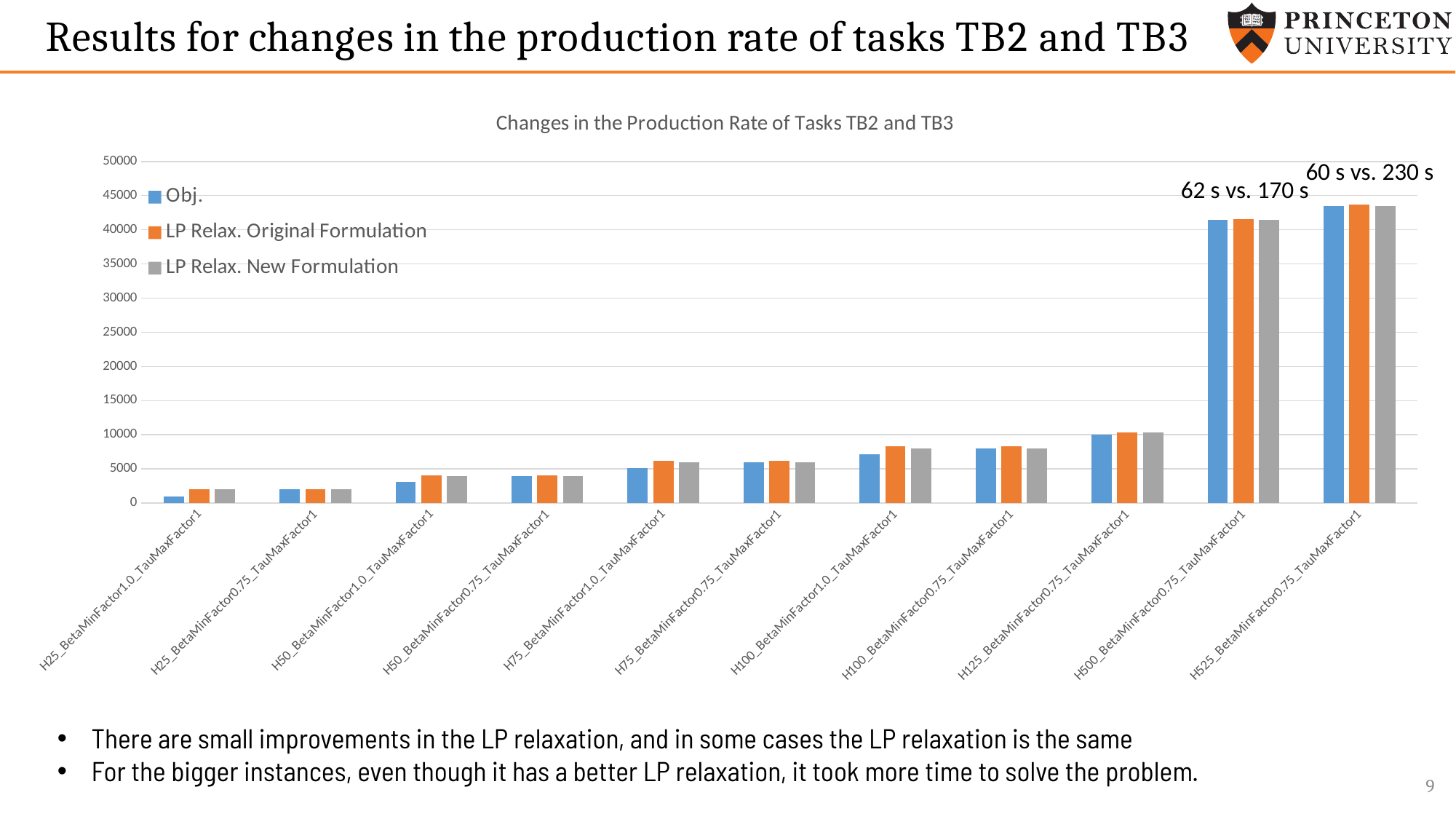

# Results for changes in the production rate of tasks TB2 and TB3

### Chart: Changes in the Production Rate of Tasks TB2 and TB3

| Category | Obj. | LP Relax. Original Formulation | LP Relax. New Formulation |
|---|---|---|---|
| H25_BetaMinFactor1.0_TauMaxFactor1 | 1000.0 | 2000.000000000001 | 2000.0 |
| H25_BetaMinFactor0.75_TauMaxFactor1 | 2000.0 | 2000.0 | 2000.0 |
| H50_BetaMinFactor1.0_TauMaxFactor1 | 3060.0 | 4073.030661785153 | 4000.0 |
| H50_BetaMinFactor0.75_TauMaxFactor1 | 4000.0 | 4073.030661785153 | 3999.999999999999 |
| H75_BetaMinFactor1.0_TauMaxFactor1 | 5120.0 | 6169.958777202377 | 6000.000000000001 |
| H75_BetaMinFactor0.75_TauMaxFactor1 | 6000.0 | 6169.958778394468 | 6000.000000000002 |
| H100_BetaMinFactor1.0_TauMaxFactor1 | 7180.0 | 8269.921506317665 | 7999.999999999994 |
| H100_BetaMinFactor0.75_TauMaxFactor1 | 8000.0 | 8269.92150706436 | 8000.000000000002 |
| H125_BetaMinFactor0.75_TauMaxFactor1 | 10000.0 | 10367.91666299554 | 10367.91664563669 |
| H500_BetaMinFactor0.75_TauMaxFactor1 | 41500.0 | 41573.12499958616 | 41500.00000000015 |
| H525_BetaMinFactor0.75_TauMaxFactor1 | 43500.0 | 43669.9999993465 | 43500.00000000001 |
60 s vs. 230 s
62 s vs. 170 s
There are small improvements in the LP relaxation, and in some cases the LP relaxation is the same
For the bigger instances, even though it has a better LP relaxation, it took more time to solve the problem.
9